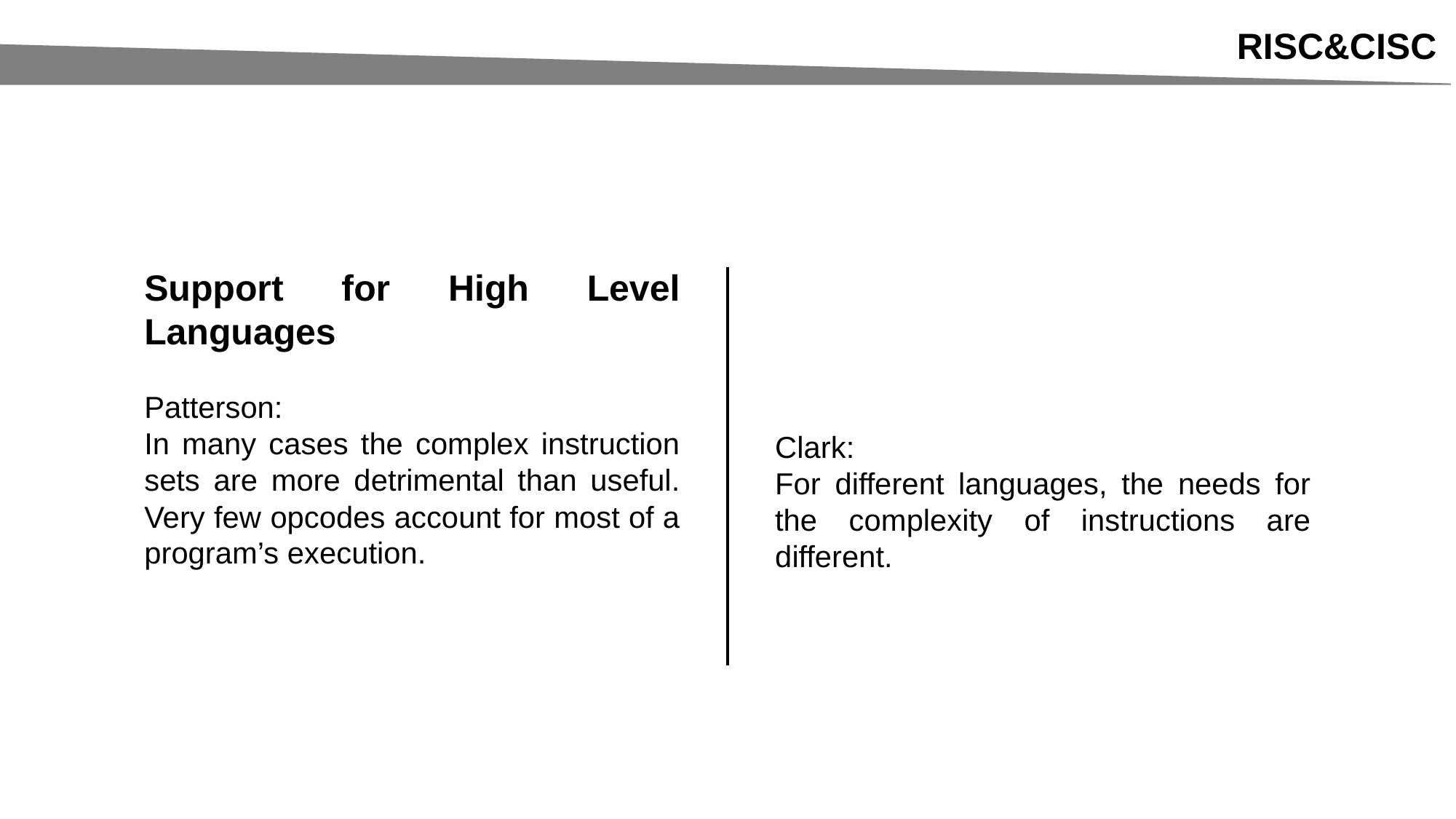

RISC&CISC

Support for High Level Languages

Patterson:
In many cases the complex instruction sets are more detrimental than useful. Very few opcodes account for most of a program’s execution.
Clark:
For different languages, the needs for the complexity of instructions are different.